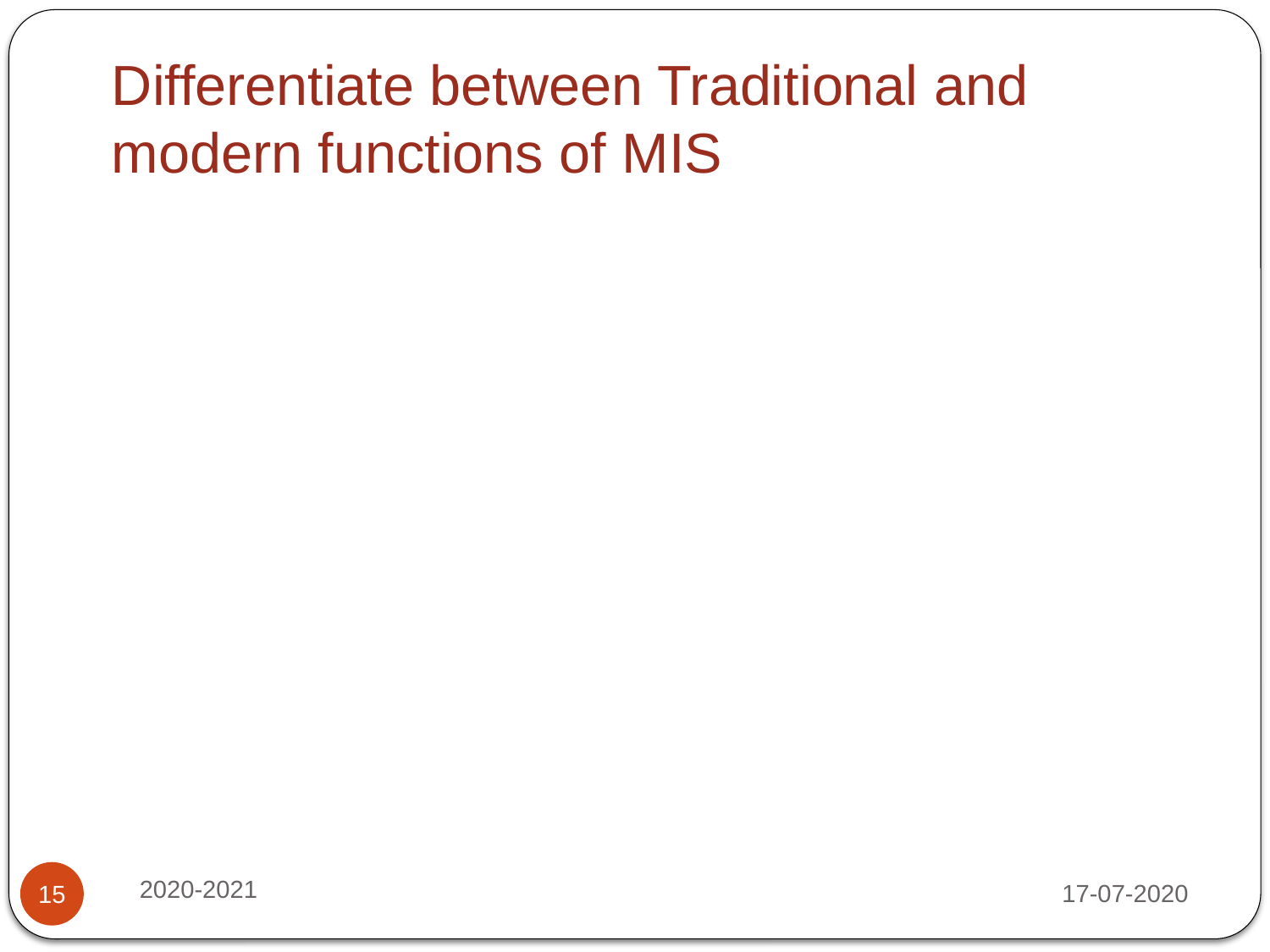

# Differentiate between Traditional and modern functions of MIS

2020-2021
17-07-2020
15